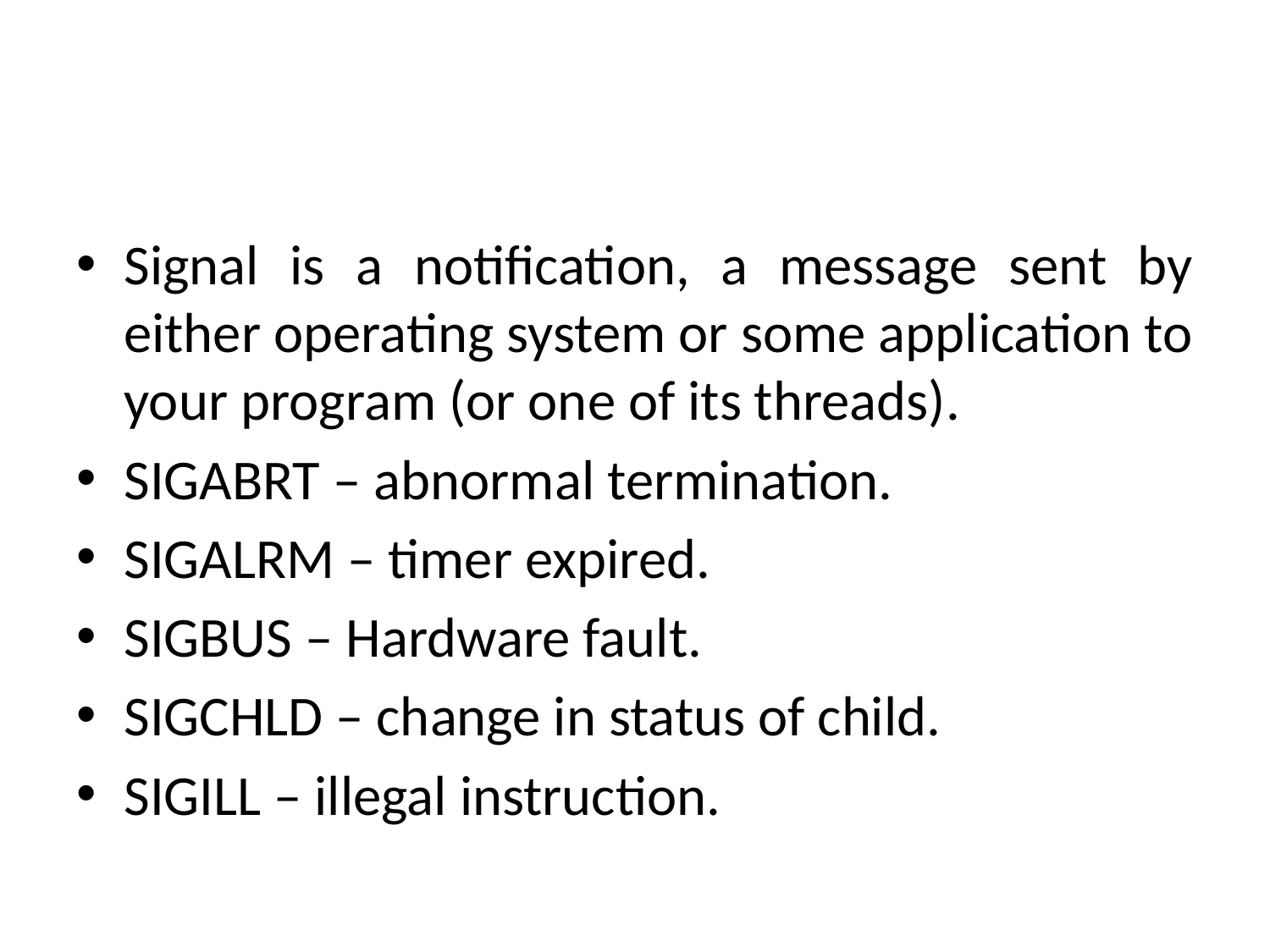

#
Signal is a notification, a message sent by either operating system or some application to your program (or one of its threads).
SIGABRT – abnormal termination.
SIGALRM – timer expired.
SIGBUS – Hardware fault.
SIGCHLD – change in status of child.
SIGILL – illegal instruction.